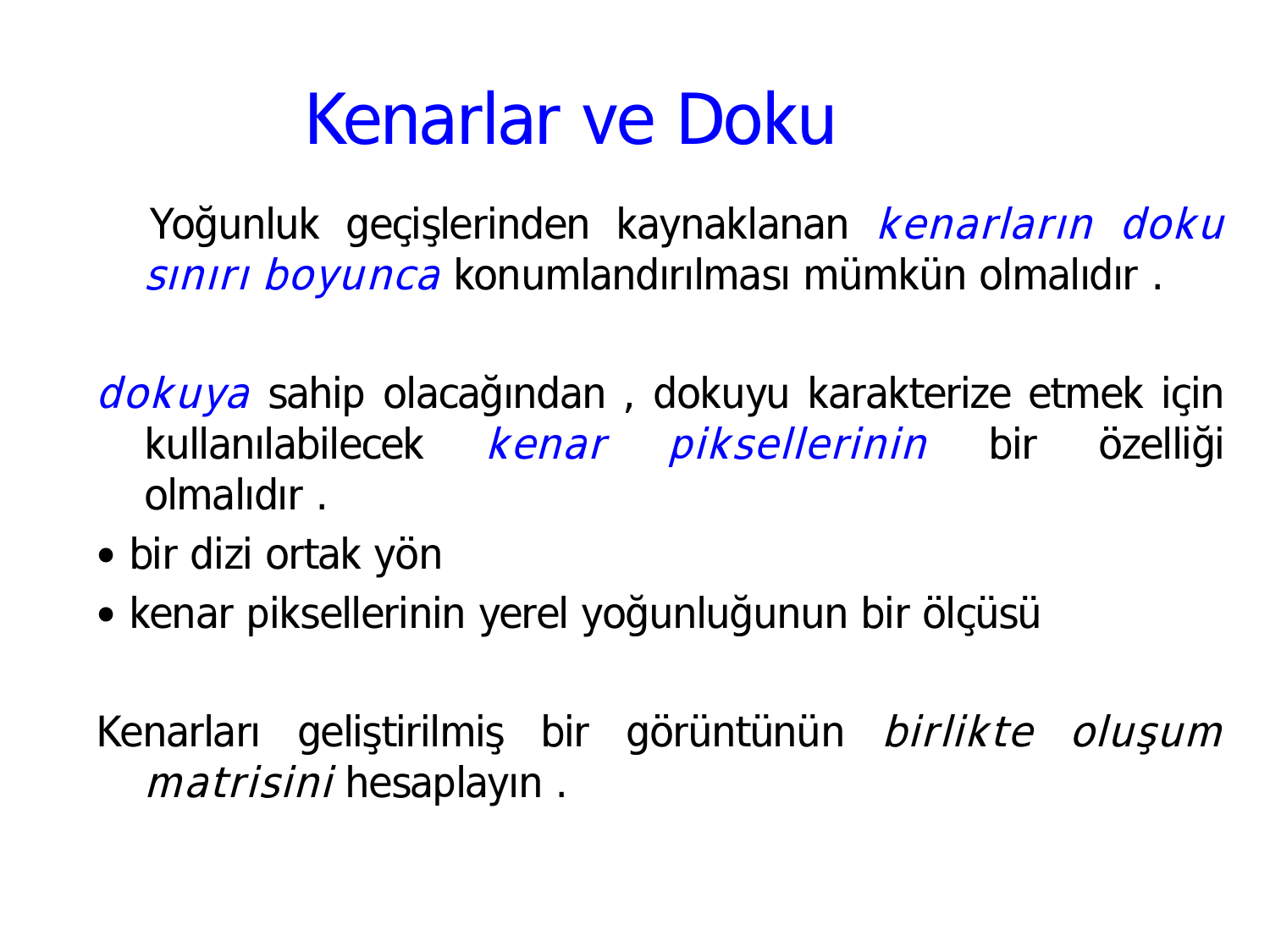

# Kenarlar ve Doku
  Yoğunluk geçişlerinden kaynaklanan kenarların doku sınırı boyunca konumlandırılması mümkün olmalıdır .

dokuya sahip olacağından , dokuyu karakterize etmek için kullanılabilecek kenar piksellerinin bir özelliği olmalıdır .
• bir dizi ortak yön
• kenar piksellerinin yerel yoğunluğunun bir ölçüsü

Kenarları geliştirilmiş bir görüntünün birlikte oluşum matrisini hesaplayın .